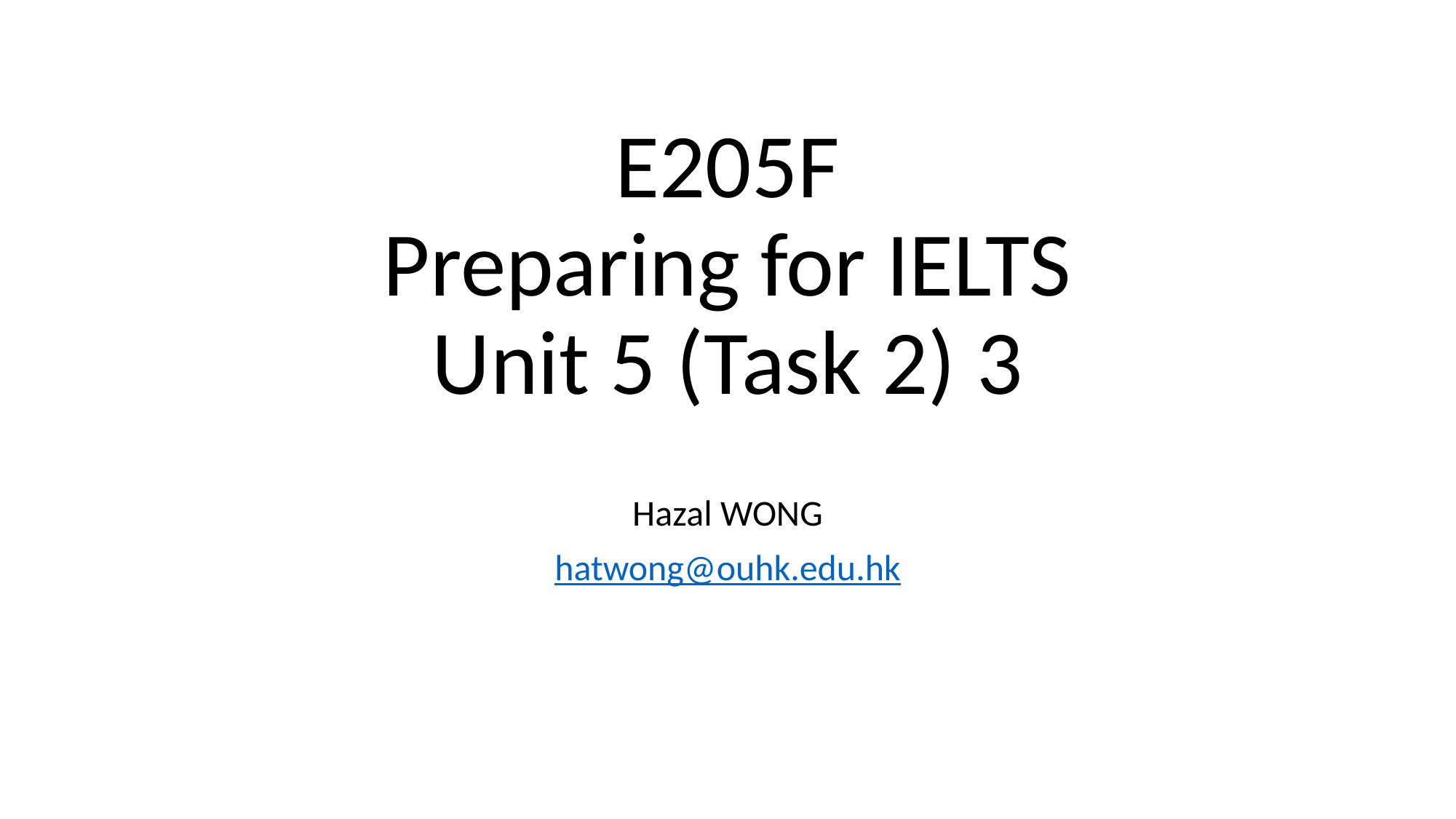

# E205F Preparing for IELTS Unit 5 (Task 2) 3

Hazal WONG
hatwong@ouhk.edu.hk